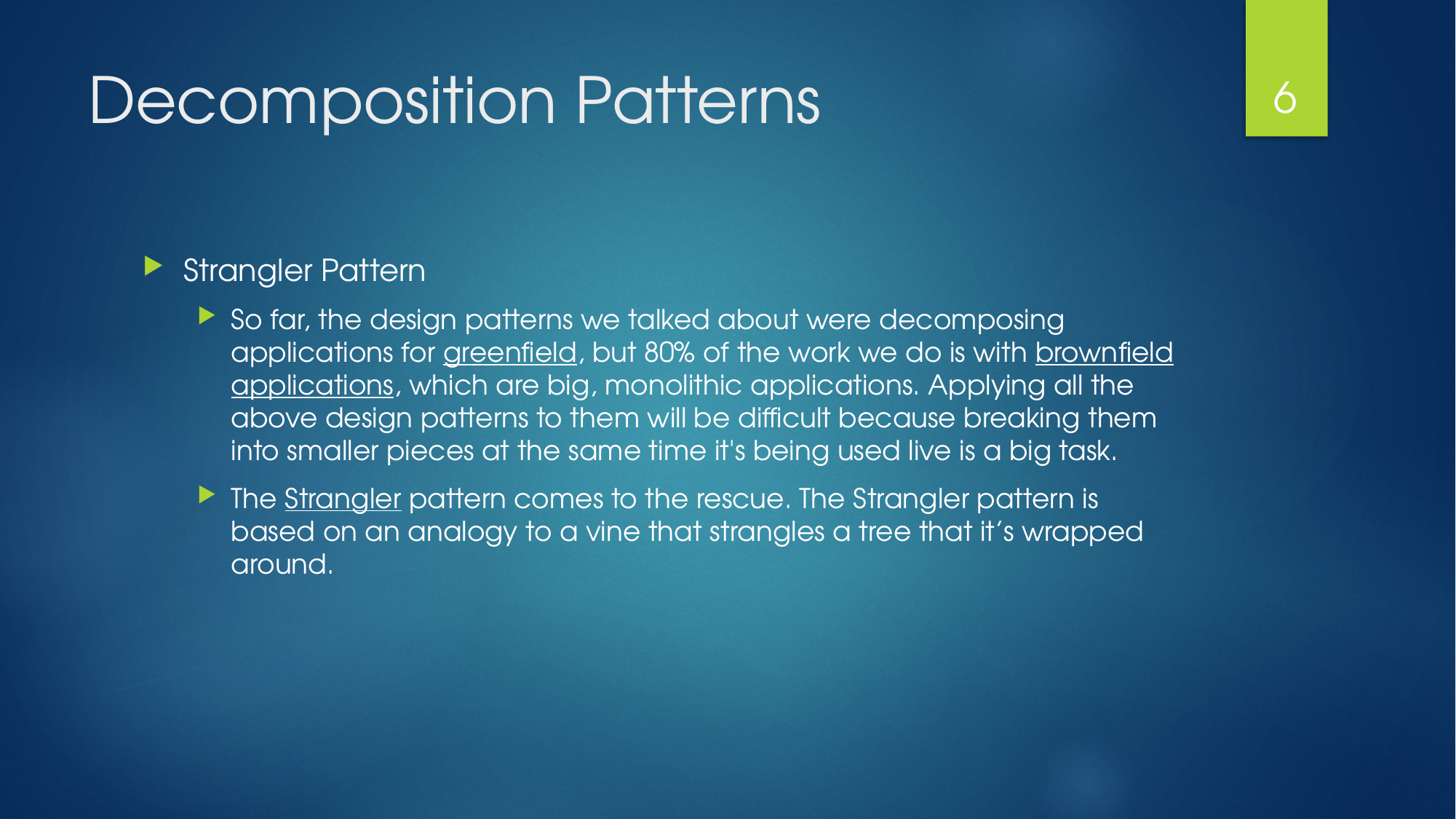

6
# Decomposition Patterns
Strangler Pattern
So far, the design patterns we talked about were decomposing applications for greenfield, but 80% of the work we do is with brownfield applications, which are big, monolithic applications. Applying all the above design patterns to them will be difficult because breaking them into smaller pieces at the same time it's being used live is a big task.
The Strangler pattern comes to the rescue. The Strangler pattern is based on an analogy to a vine that strangles a tree that it’s wrapped around.